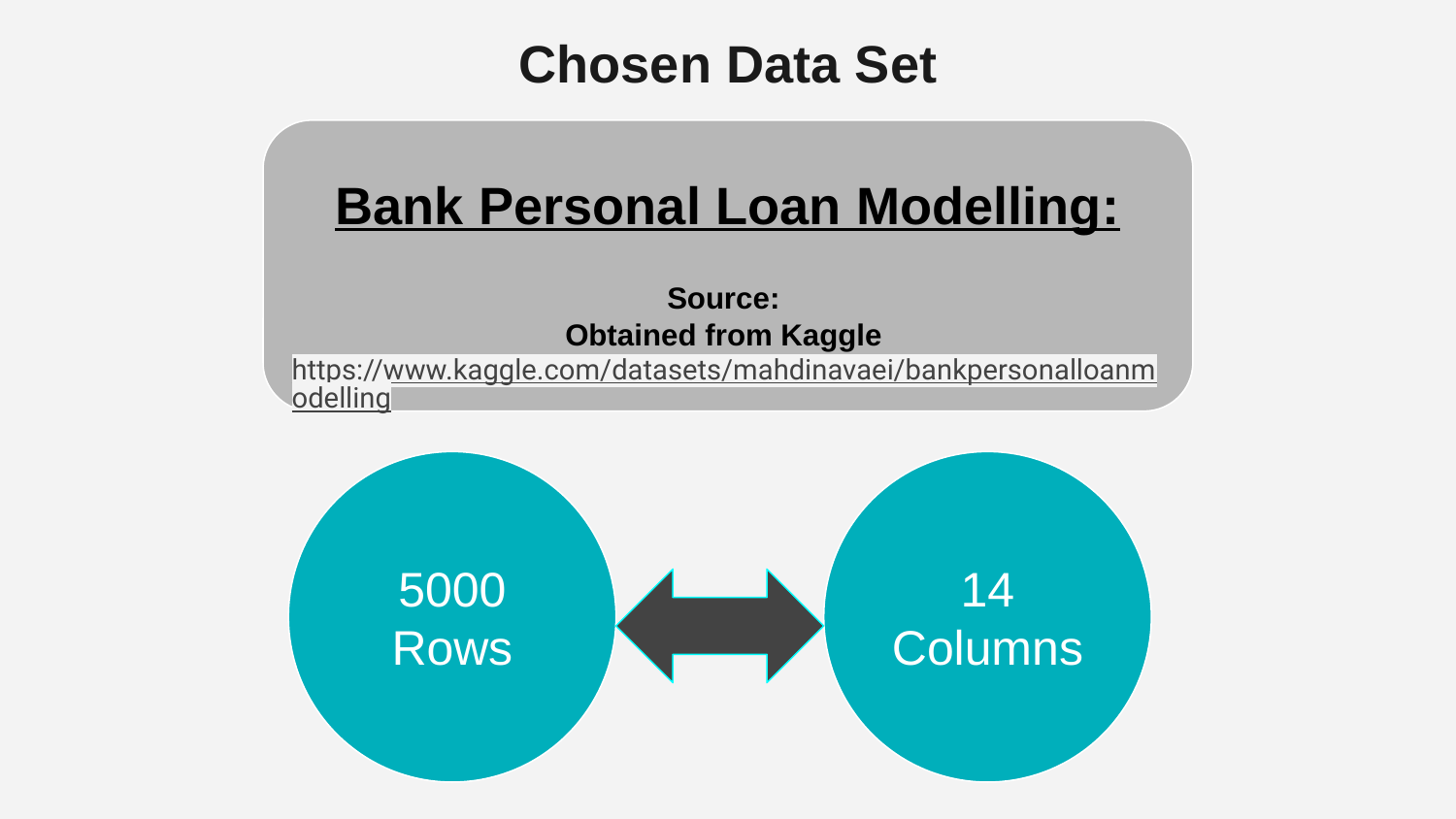

Chosen Data Set

Bank Personal Loan Modelling:

Source:
Obtained from Kaggle https://www.kaggle.com/datasets/mahdinavaei/bankpersonalloanmodelling

5000 Rows
14 Columns